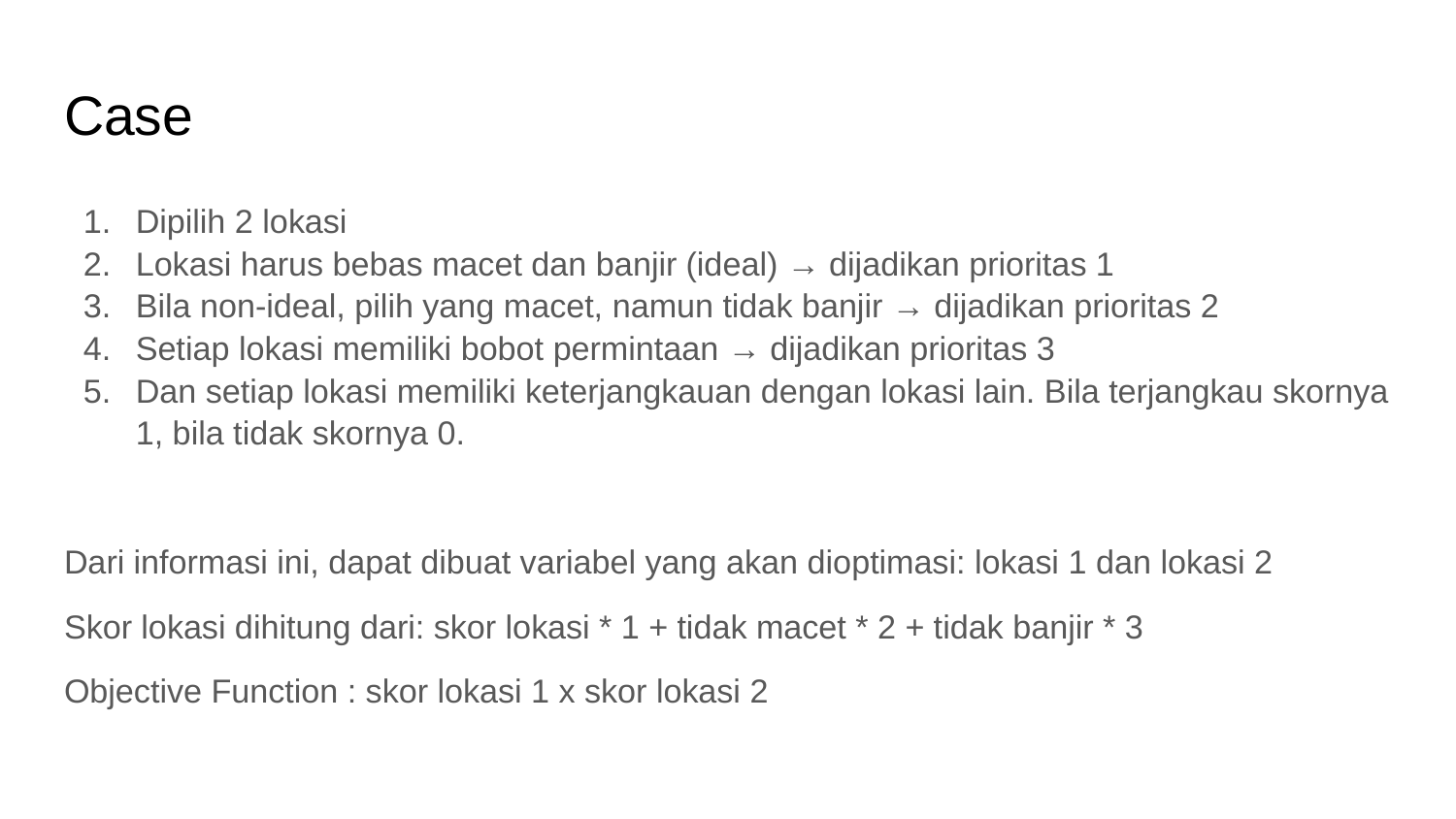

# Case
Dipilih 2 lokasi
Lokasi harus bebas macet dan banjir (ideal) → dijadikan prioritas 1
Bila non-ideal, pilih yang macet, namun tidak banjir → dijadikan prioritas 2
Setiap lokasi memiliki bobot permintaan → dijadikan prioritas 3
Dan setiap lokasi memiliki keterjangkauan dengan lokasi lain. Bila terjangkau skornya 1, bila tidak skornya 0.

Dari informasi ini, dapat dibuat variabel yang akan dioptimasi: lokasi 1 dan lokasi 2
Skor lokasi dihitung dari: skor lokasi * 1 + tidak macet * 2 + tidak banjir * 3
Objective Function : skor lokasi 1 x skor lokasi 2